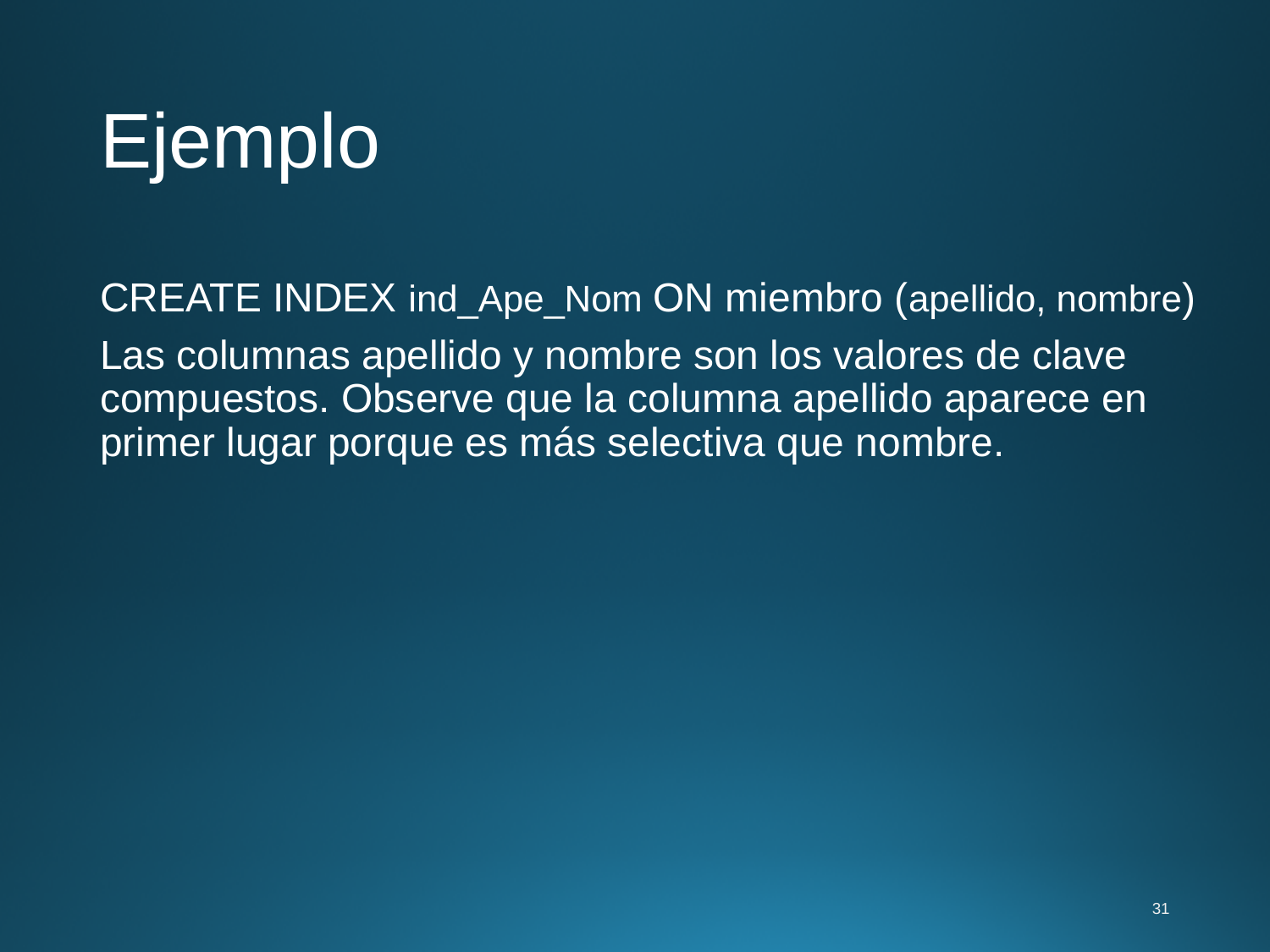

# Ejemplo
	CREATE INDEX ind_Ape_Nom ON miembro (apellido, nombre)
	Las columnas apellido y nombre son los valores de clave compuestos. Observe que la columna apellido aparece en primer lugar porque es más selectiva que nombre.
31